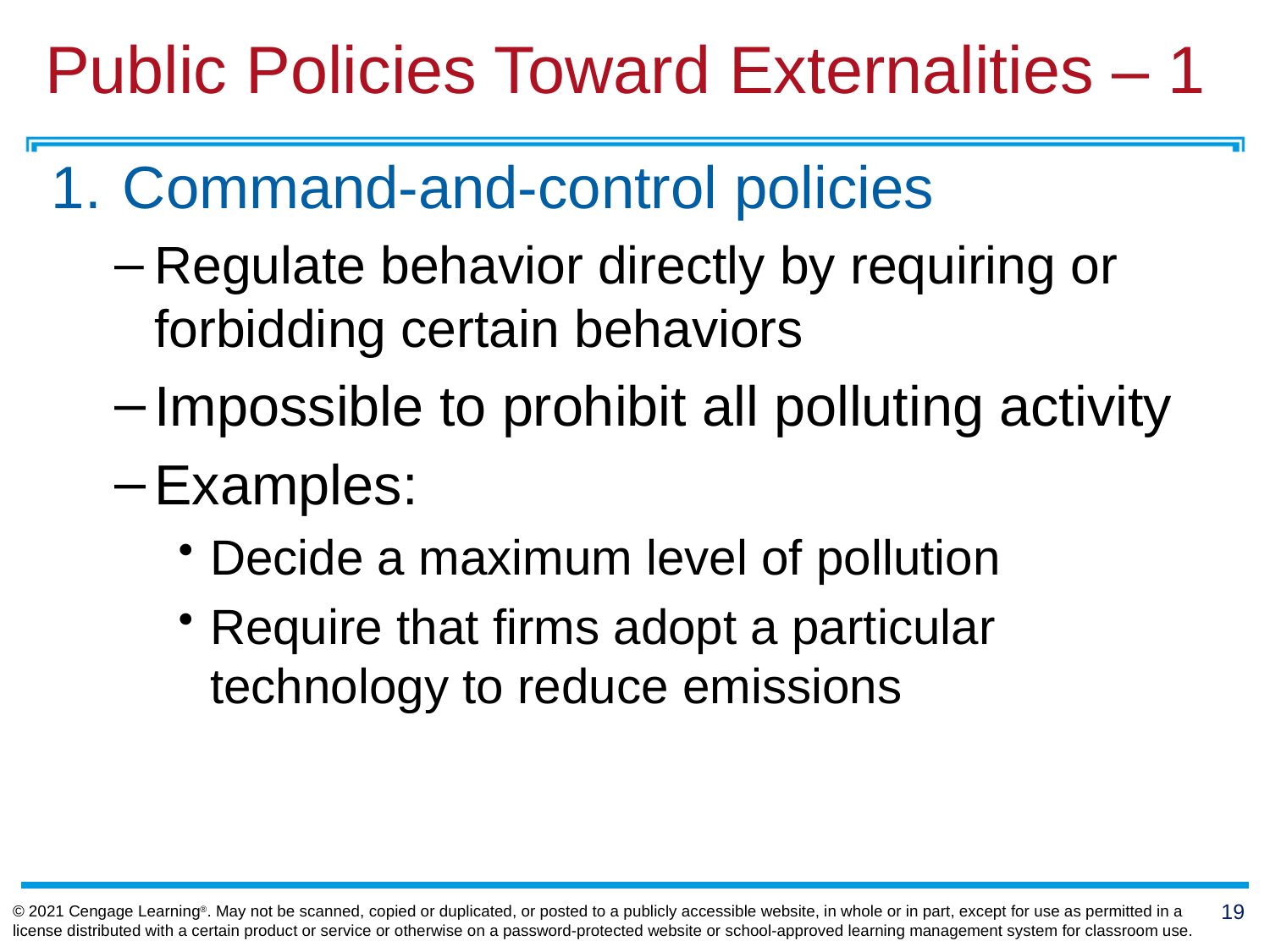

# Public Policies Toward Externalities – 1
Command-and-control policies
Regulate behavior directly by requiring or forbidding certain behaviors
Impossible to prohibit all polluting activity
Examples:
Decide a maximum level of pollution
Require that firms adopt a particular technology to reduce emissions
© 2021 Cengage Learning®. May not be scanned, copied or duplicated, or posted to a publicly accessible website, in whole or in part, except for use as permitted in a license distributed with a certain product or service or otherwise on a password-protected website or school-approved learning management system for classroom use.
19